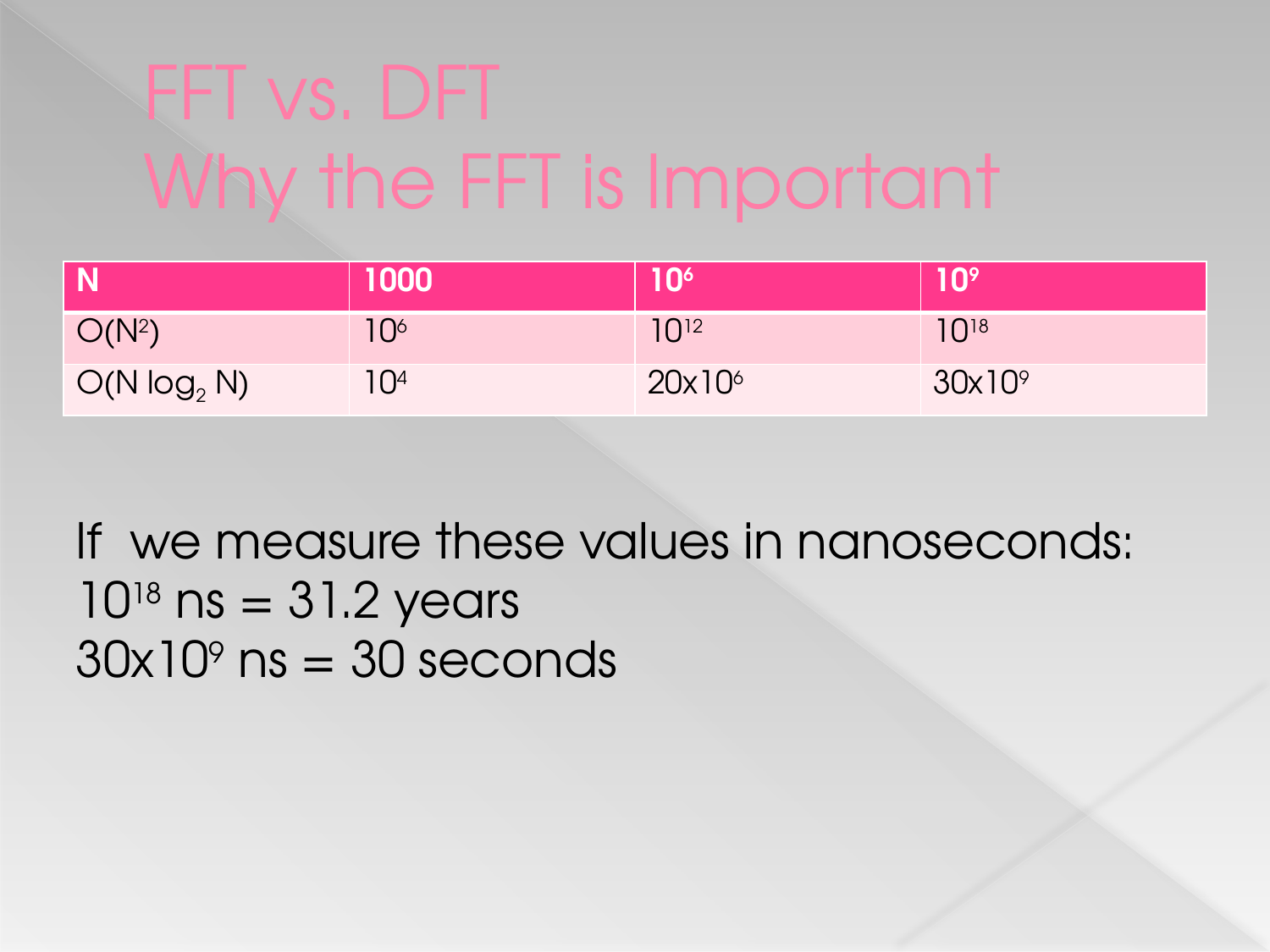

# FFT vs. DFT Why the FFT is Important
| N | 1000 | 106 | 109 |
| --- | --- | --- | --- |
| O(N2) | 106 | 1012 | 1018 |
| O(N log2 N) | 104 | 20x106 | 30x109 |

If  we measure these values in nanoseconds:
1018 ns = 31.2 years
30x109 ns = 30 seconds